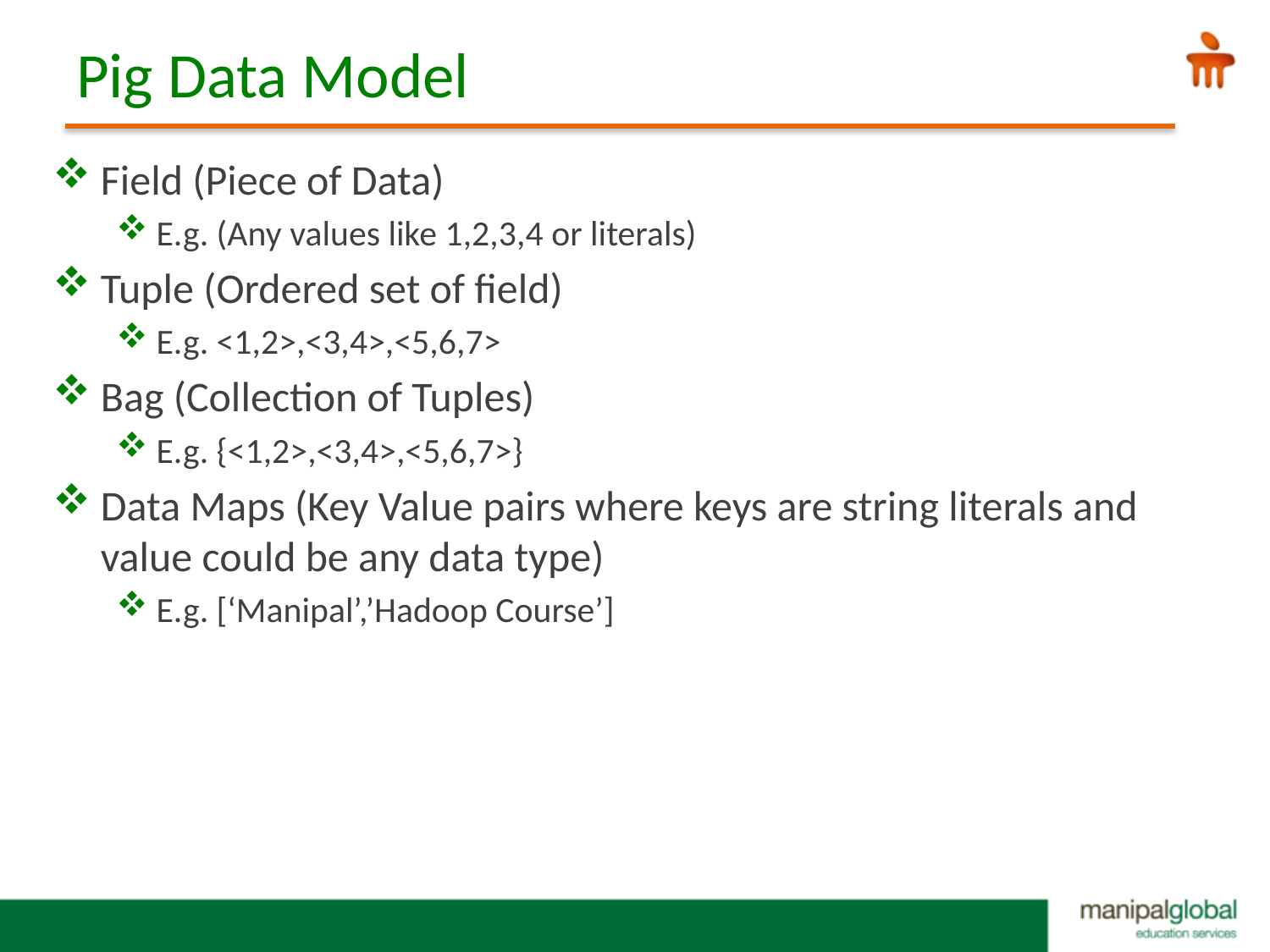

# Pig Data Model
Field (Piece of Data)
E.g. (Any values like 1,2,3,4 or literals)
Tuple (Ordered set of field)
E.g. <1,2>,<3,4>,<5,6,7>
Bag (Collection of Tuples)
E.g. {<1,2>,<3,4>,<5,6,7>}
Data Maps (Key Value pairs where keys are string literals and value could be any data type)
E.g. [‘Manipal’,’Hadoop Course’]